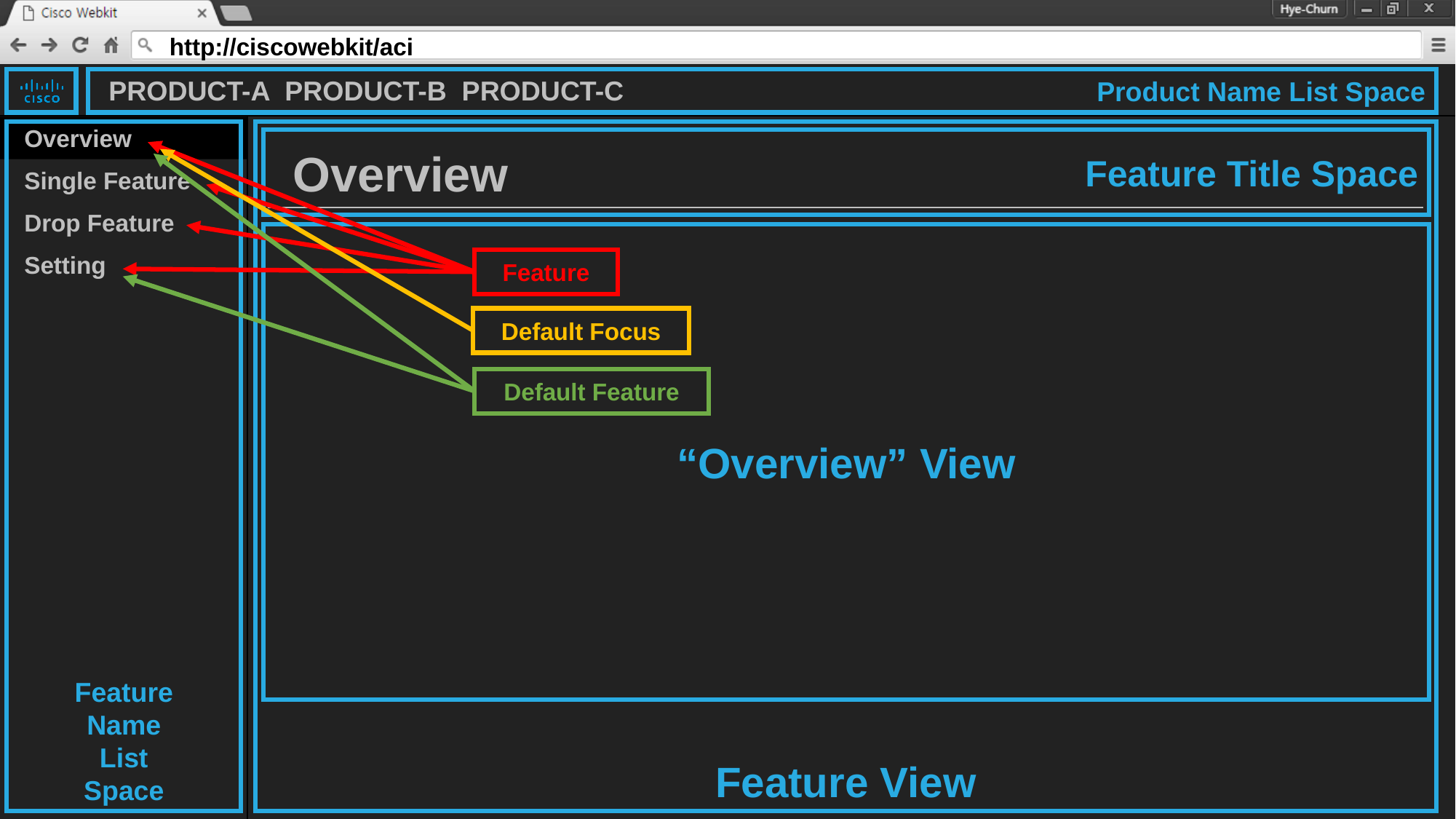

# http://ciscowebkit/aci
PRODUCT-A  PRODUCT-B  PRODUCT-C

Product Name List Space
  Overview
Feature
Name
List
Space
Feature View
Feature Title Space
Overview
  Single Feature
  Drop Feature
“Overview” View
  Setting
Feature
Default Focus
Default Feature